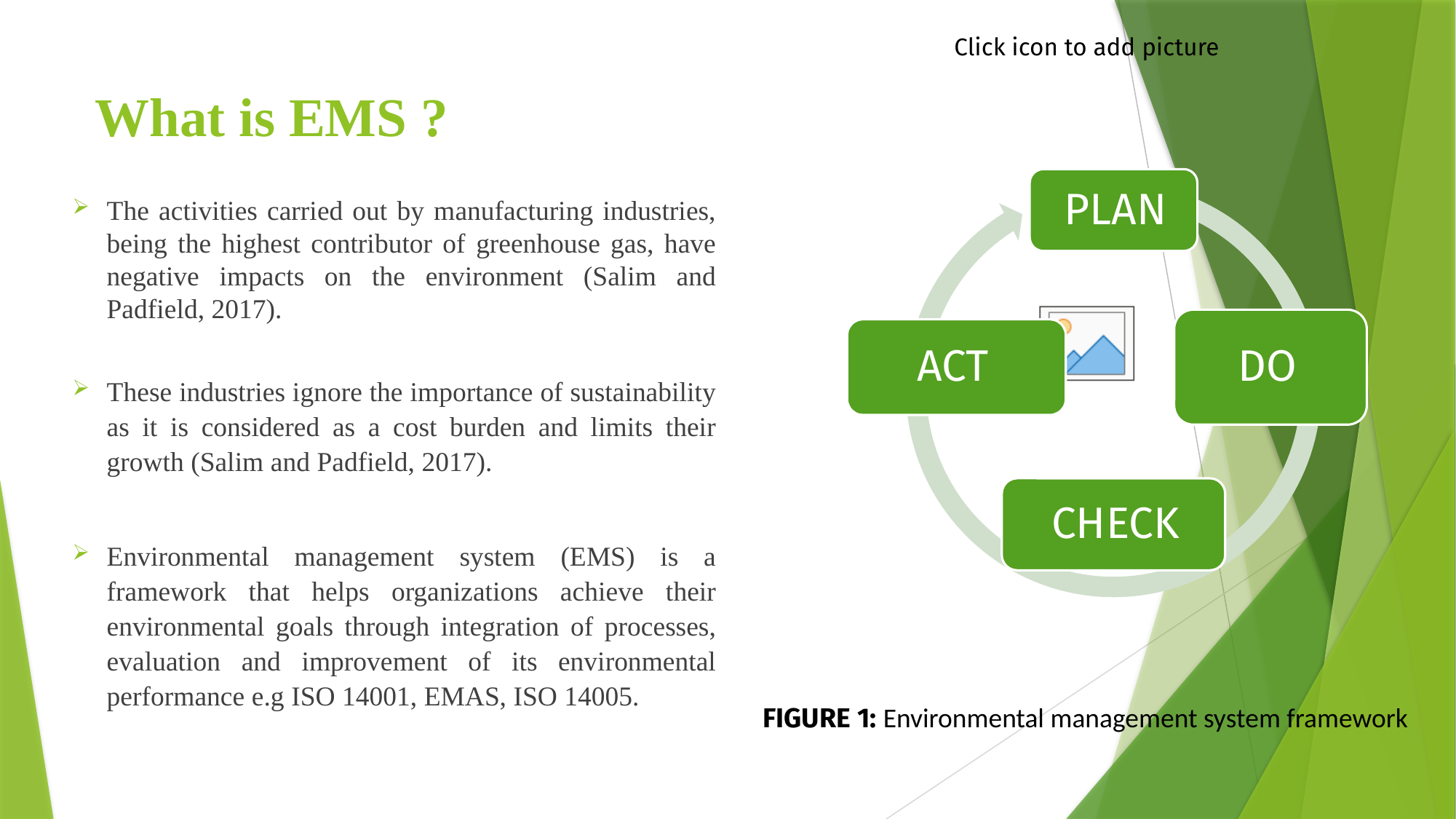

# What is EMS ?
PLAN
DO
CHECK
ACT
The activities carried out by manufacturing industries, being the highest contributor of greenhouse gas, have negative impacts on the environment (Salim and Padfield, 2017).

These industries ignore the importance of sustainability as it is considered as a cost burden and limits their growth (Salim and Padfield, 2017).

Environmental management system (EMS) is a framework that helps organizations achieve their environmental goals through integration of processes, evaluation and improvement of its environmental performance e.g ISO 14001, EMAS, ISO 14005.

FIGURE 1: Environmental management system framework